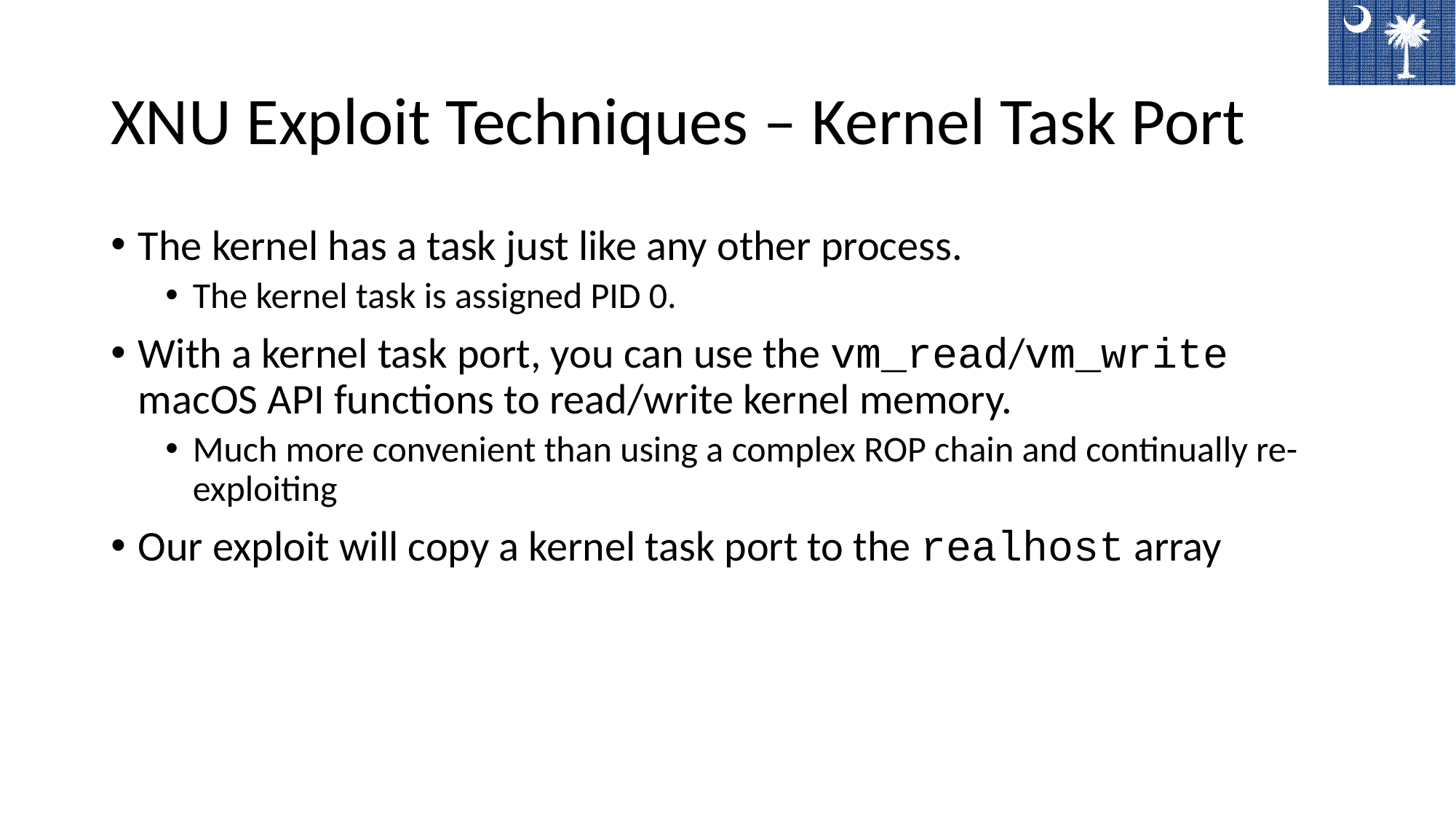

# XNU Exploit Techniques – Kernel Task Port
The kernel has a task just like any other process.
The kernel task is assigned PID 0.
With a kernel task port, you can use the vm_read/vm_write macOS API functions to read/write kernel memory.
Much more convenient than using a complex ROP chain and continually re-exploiting
Our exploit will copy a kernel task port to the realhost array